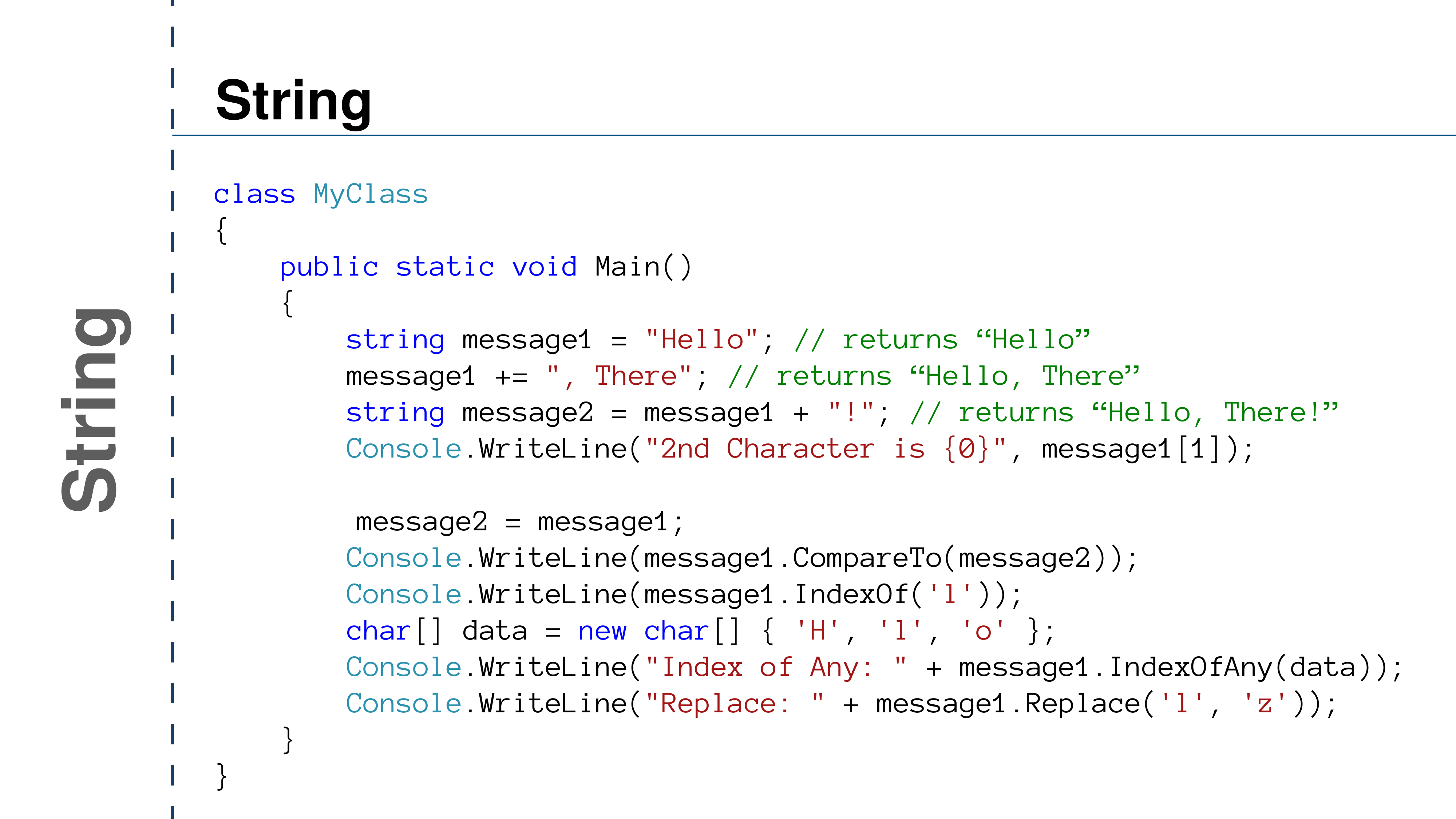

String

class MyClass
{
    public static void Main()
    {
        string message1 = "Hello"; // returns “Hello”
        message1 += ", There"; // returns “Hello, There”
        string message2 = message1 + "!"; // returns “Hello, There!”
        Console.WriteLine("2nd Character is {0}", message1[1]);

 		  message2 = message1;
        Console.WriteLine(message1.CompareTo(message2));
        Console.WriteLine(message1.IndexOf('l'));
        char[] data = new char[] { 'H', 'l', 'o' };
        Console.WriteLine("Index of Any: " + message1.IndexOfAny(data));
        Console.WriteLine("Replace: " + message1.Replace('l', 'z'));
    }
}
String